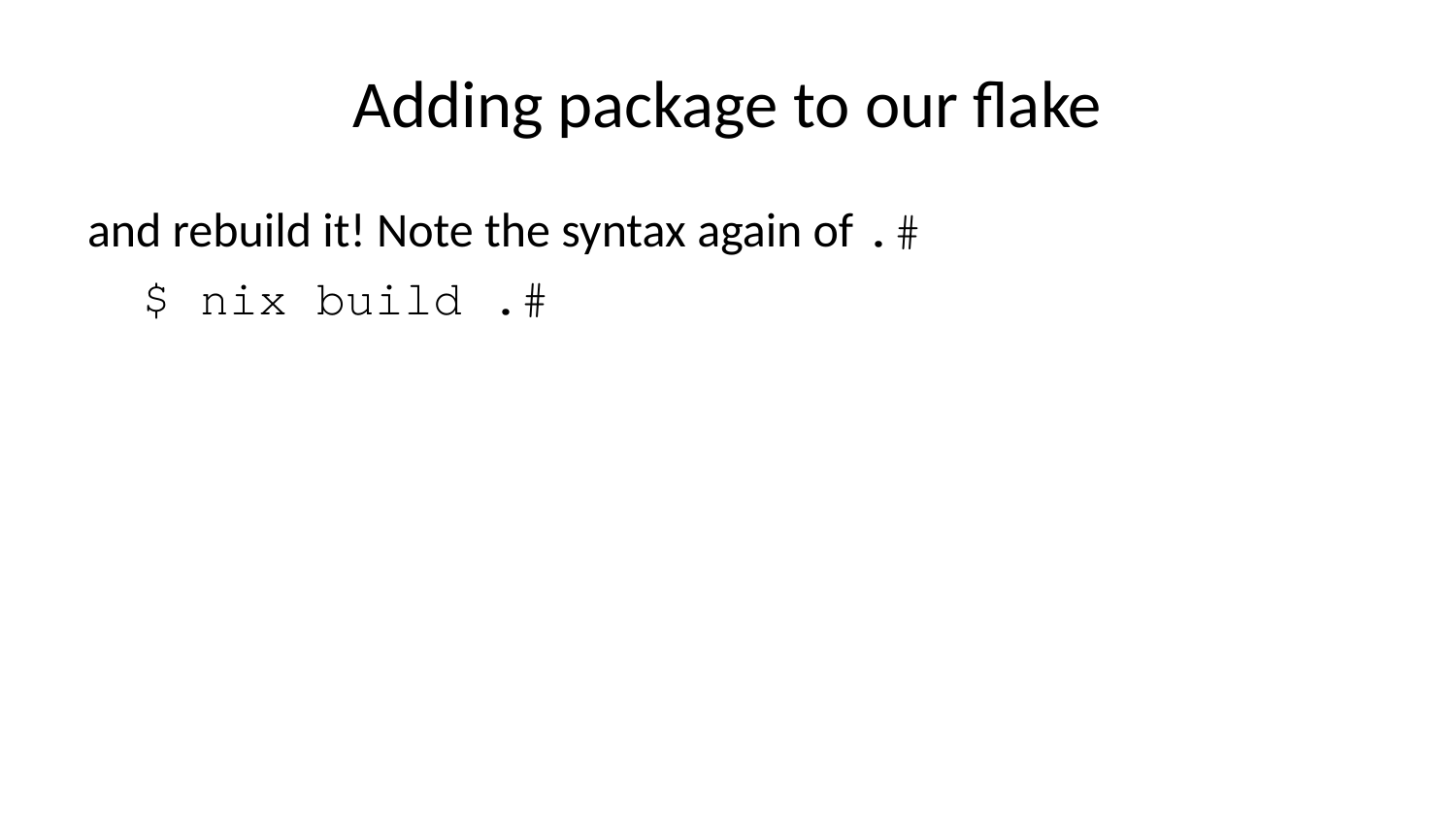

# Adding package to our flake
and rebuild it! Note the syntax again of .#
$ nix build .#